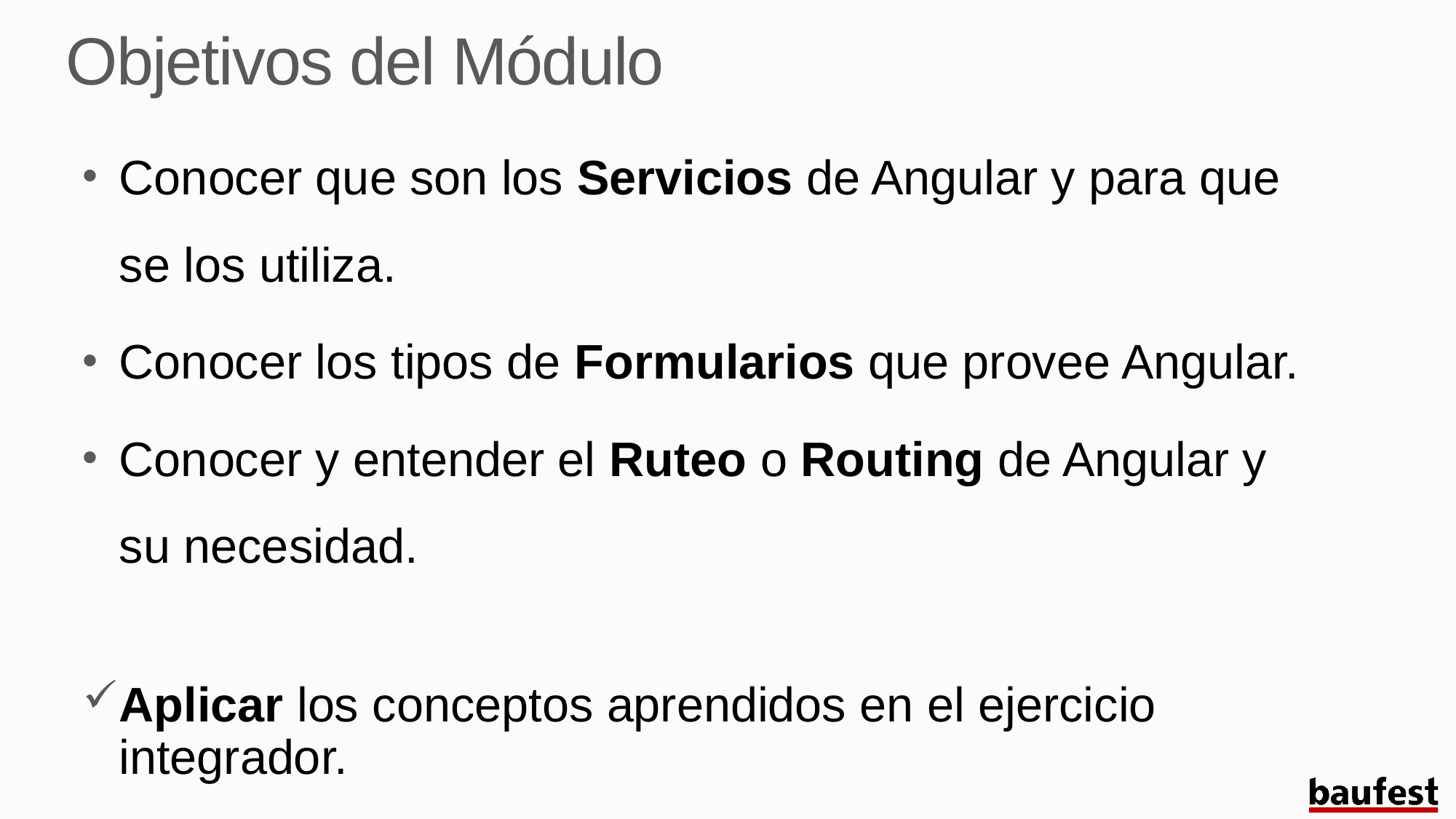

# Objetivos del Módulo
Conocer que son los Servicios de Angular y para que se los utiliza.
Conocer los tipos de Formularios que provee Angular.
Conocer y entender el Ruteo o Routing de Angular y su necesidad.

Aplicar los conceptos aprendidos en el ejercicio integrador.